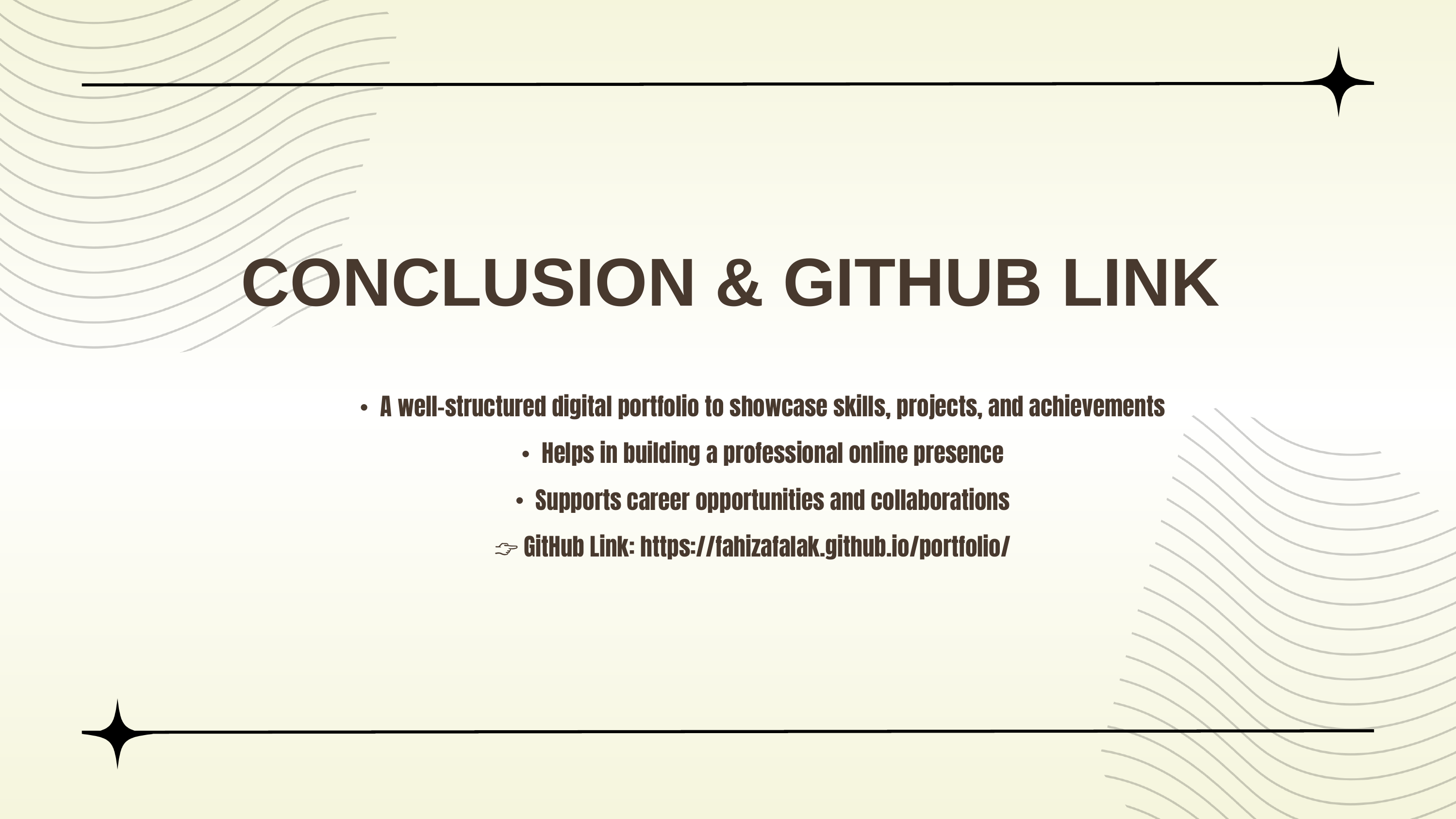

CONCLUSION & GITHUB LINK
A well-structured digital portfolio to showcase skills, projects, and achievements
Helps in building a professional online presence
Supports career opportunities and collaborations
👉 GitHub Link: https://fahizafalak.github.io/portfolio/